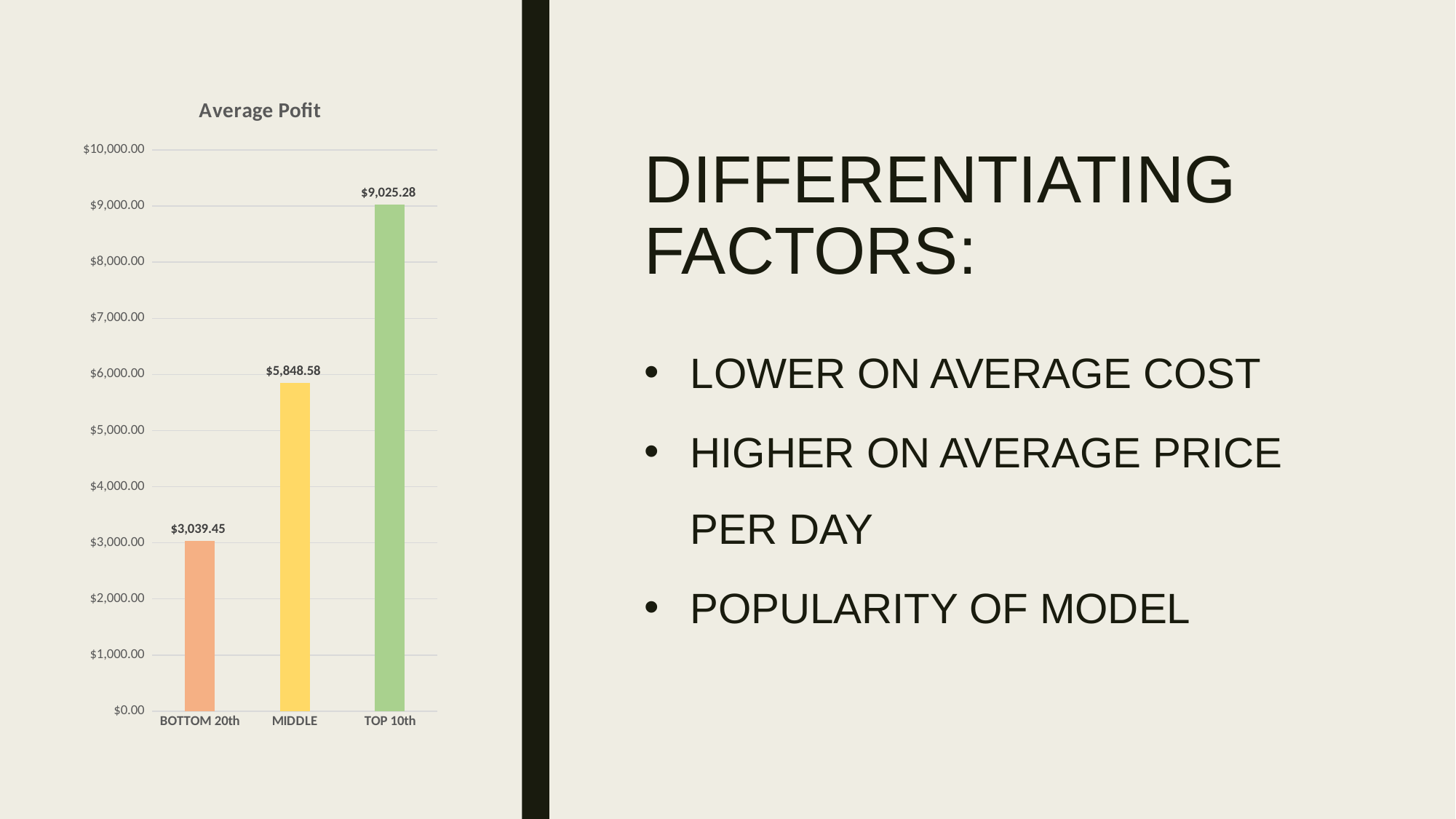

### Chart:

| Category | Average Pofit |
|---|---|
| BOTTOM 20th | 3039.450886544012 |
| MIDDLE | 5848.57775237244 |
| TOP 10th | 9025.275627435063 |
# DIFFERENTIATING FACTORS:
LOWER ON AVERAGE COST
HIGHER ON AVERAGE PRICE PER DAY
POPULARITY OF MODEL